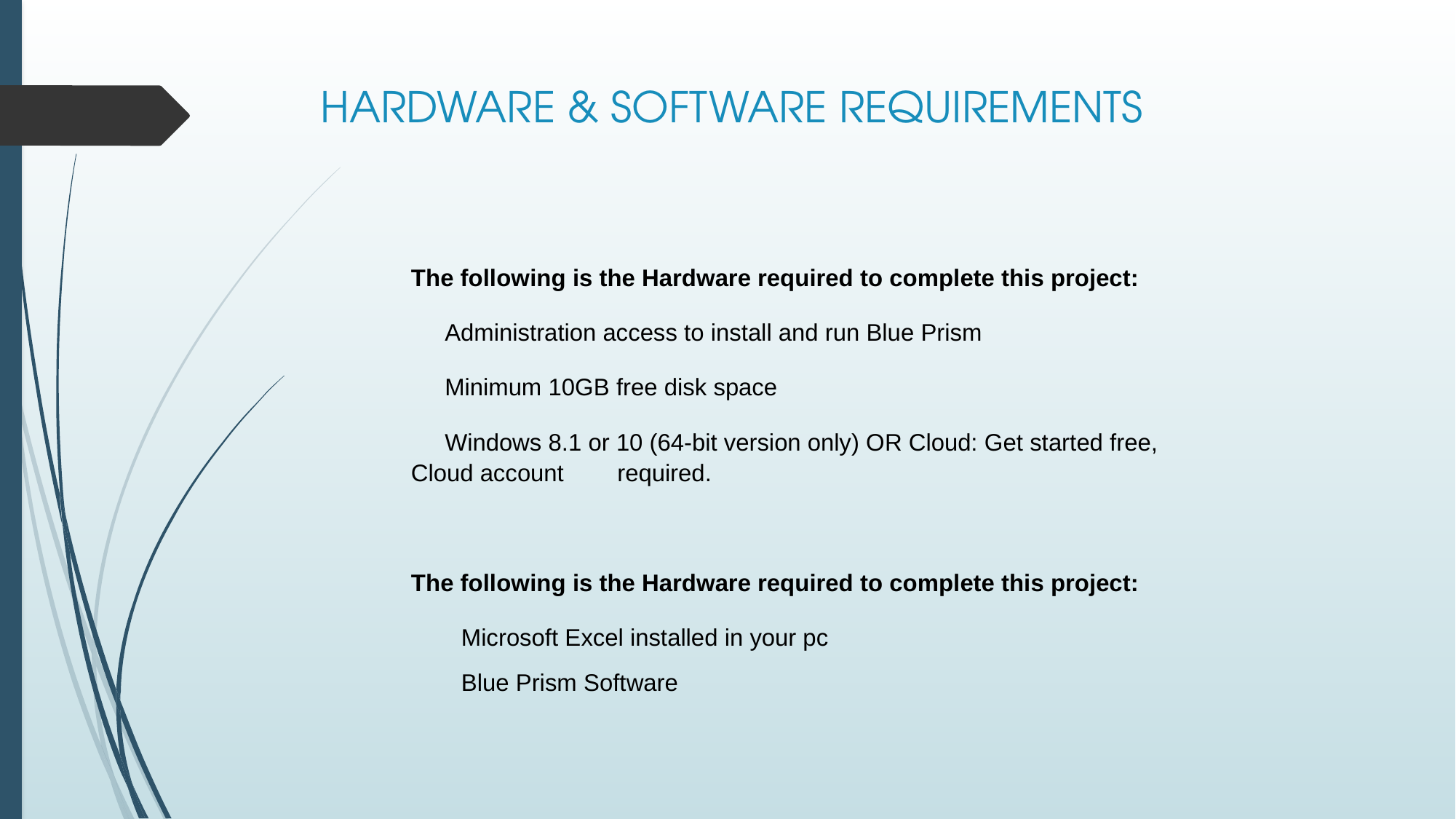

# HARDWARE & SOFTWARE REQUIREMENTS
The following is the Hardware required to complete this project:
     Administration access to install and run Blue Prism
     Minimum 10GB free disk space
     Windows 8.1 or 10 (64-bit version only) OR Cloud: Get started free,          Cloud account        required.

The following is the Hardware required to complete this project:
                     Microsoft Excel installed in your pc
                     Blue Prism Software